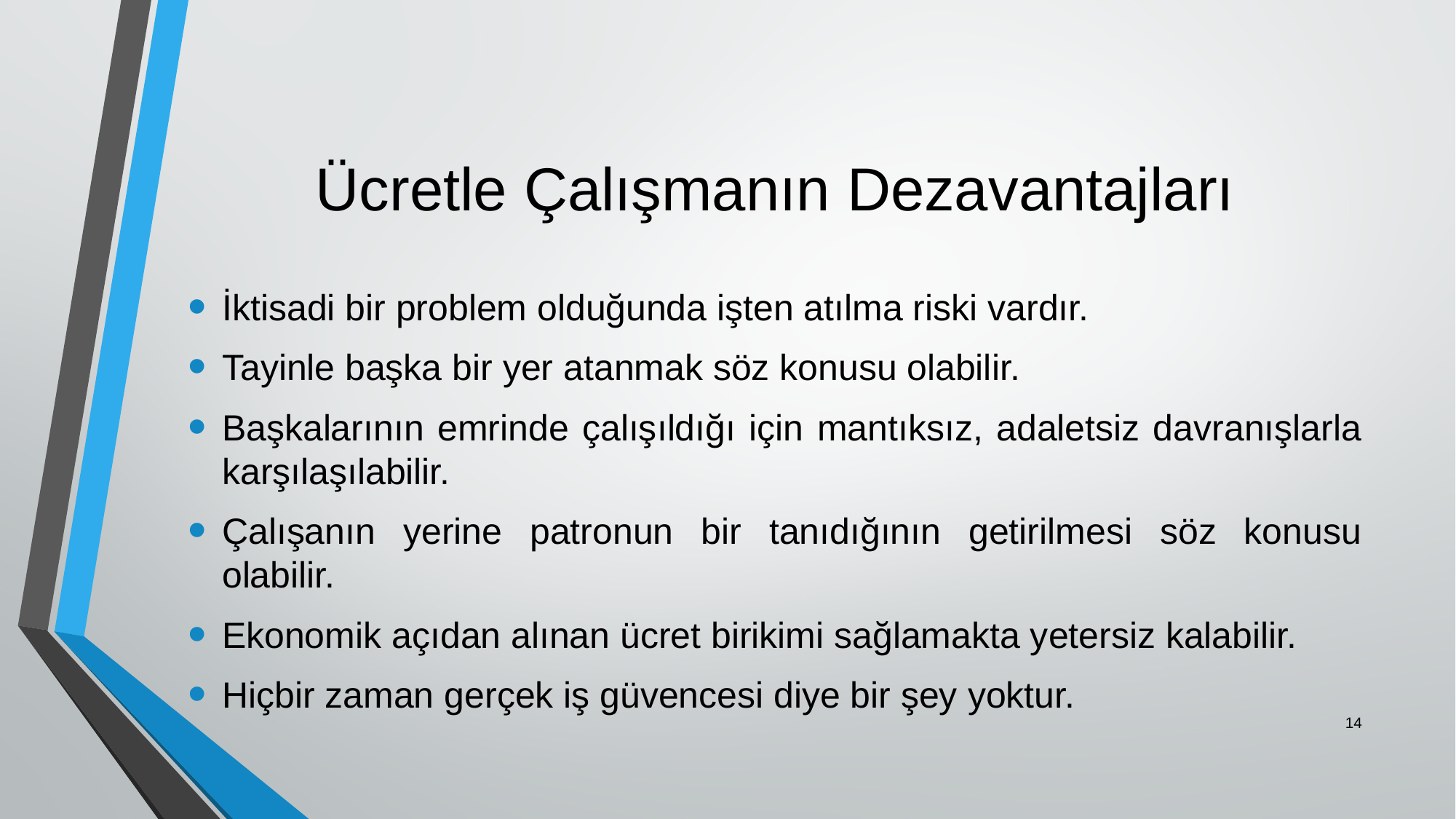

# Ücretle Çalışmanın Dezavantajları
İktisadi bir problem olduğunda işten atılma riski vardır.
Tayinle başka bir yer atanmak söz konusu olabilir.
Başkalarının emrinde çalışıldığı için mantıksız, adaletsiz davranışlarla karşılaşılabilir.
Çalışanın yerine patronun bir tanıdığının getirilmesi söz konusu olabilir.
Ekonomik açıdan alınan ücret birikimi sağlamakta yetersiz kalabilir.
Hiçbir zaman gerçek iş güvencesi diye bir şey yoktur.
14